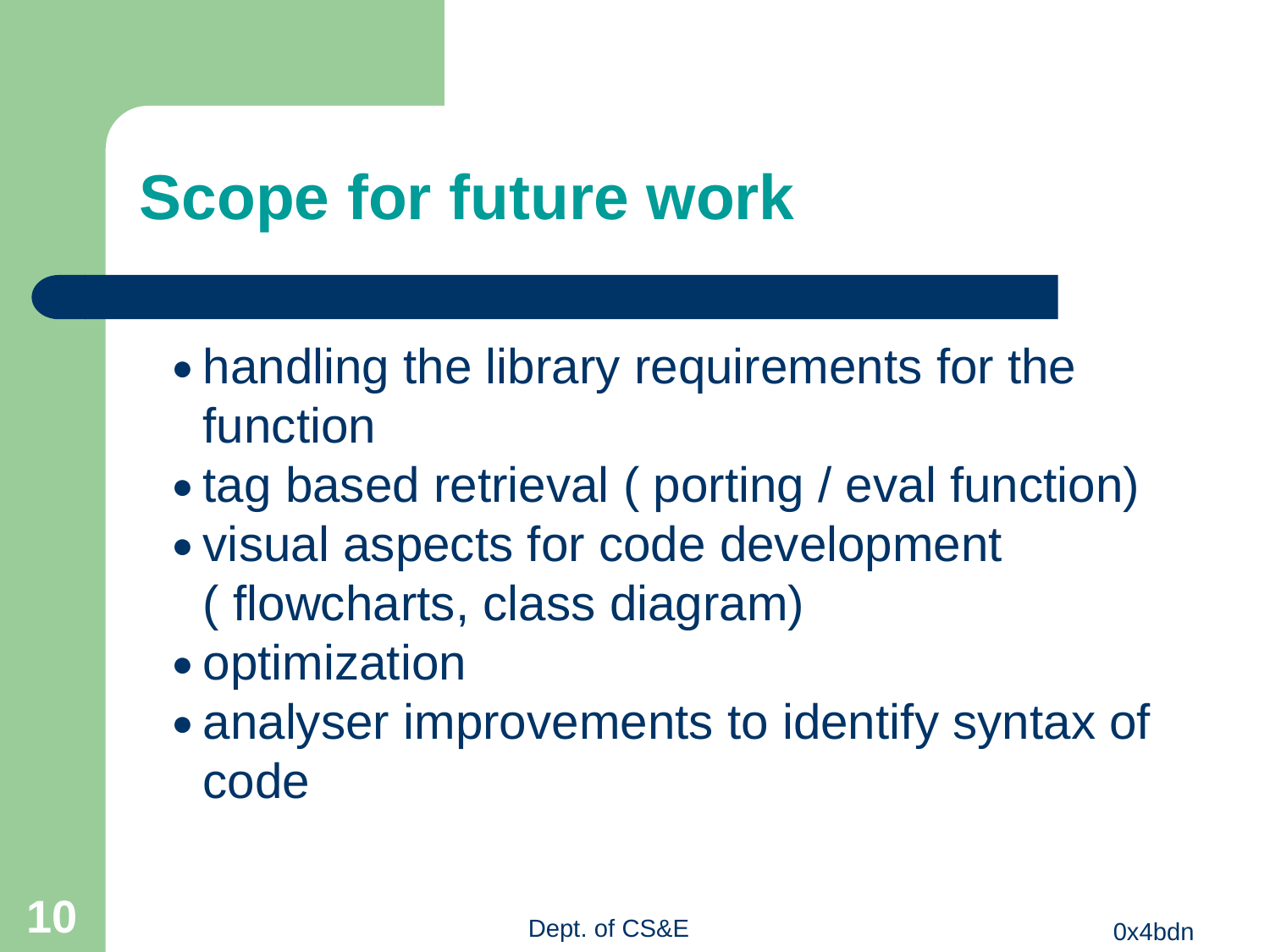

Scope for future work
handling the library requirements for the function
tag based retrieval ( porting / eval function)
visual aspects for code development ( flowcharts, class diagram)
optimization
analyser improvements to identify syntax of code
10
Dept. of CS&E
 	0x4bdn